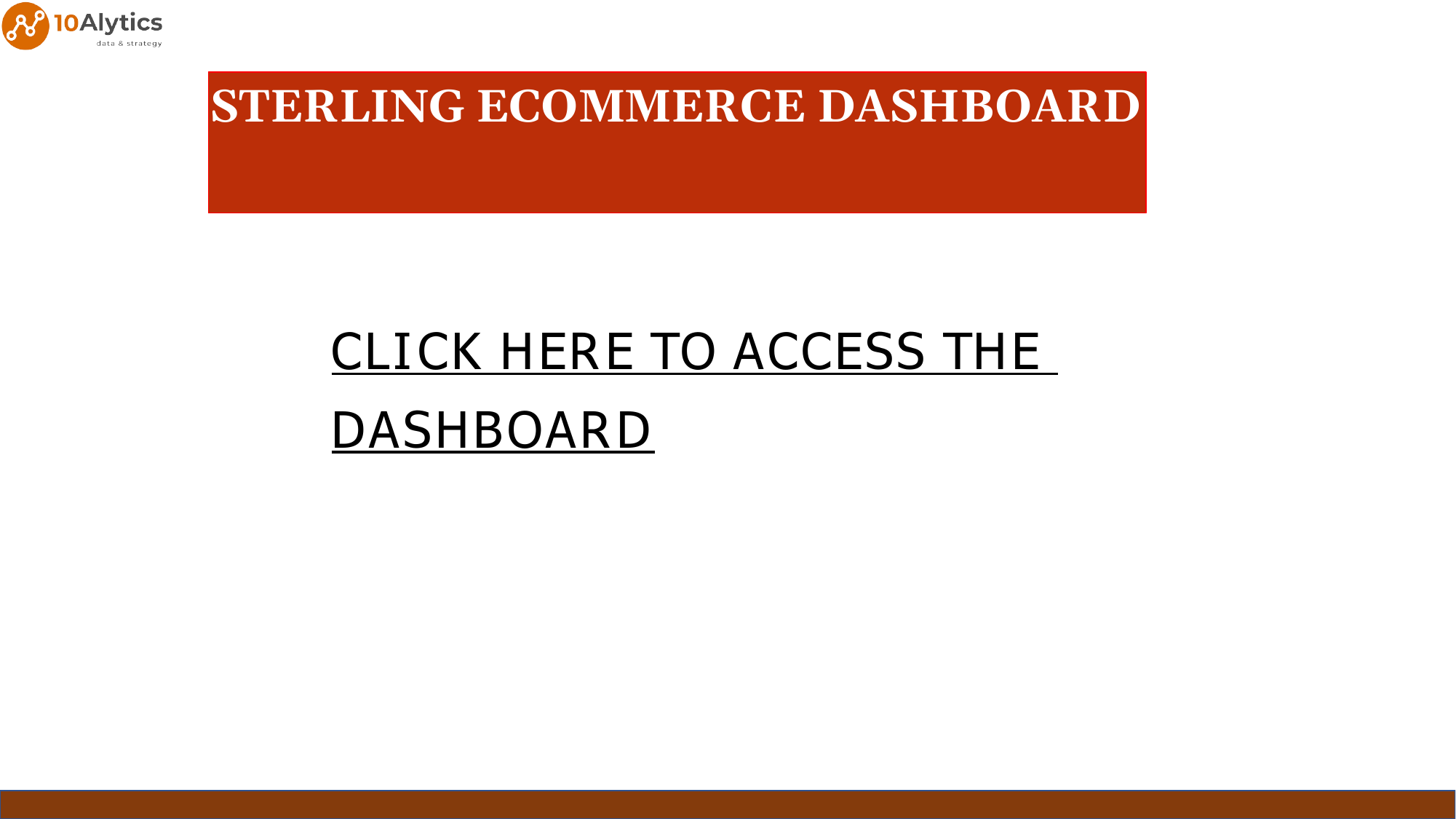

# STERLING ECOMMERCE DASHBOARD
CLICK HERE TO ACCESS THE DASHBOARD
PUBLISH & SHARE
DATASET CLEANING
DASHBOARD
PIVOT TABLE & CHARTS